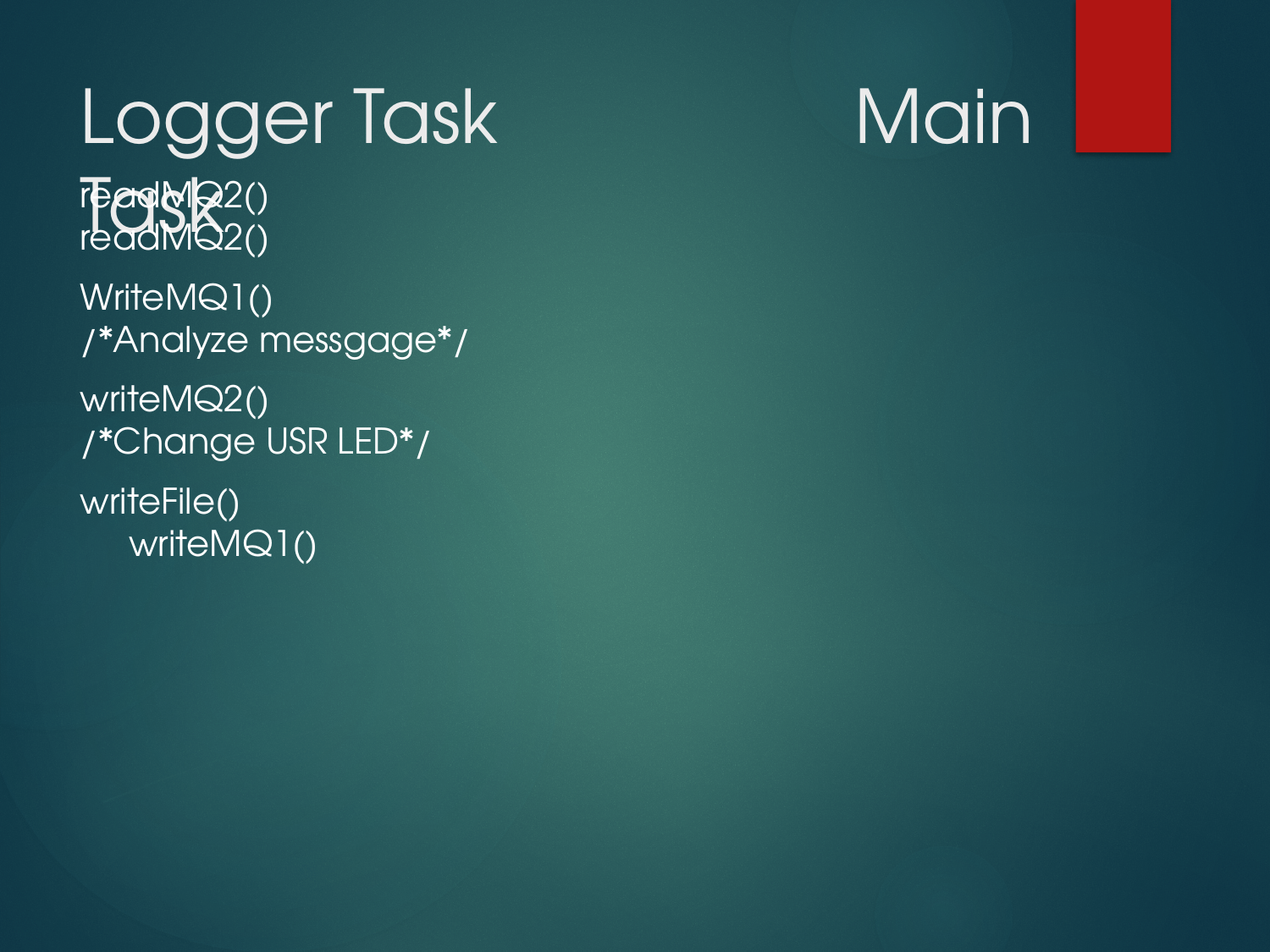

# Logger Task	             Main Task
readMQ2()								readMQ2()
WriteMQ1()								/*Analyze messgage*/
writeMQ2()								/*Change USR LED*/
writeFile()								       writeMQ1()